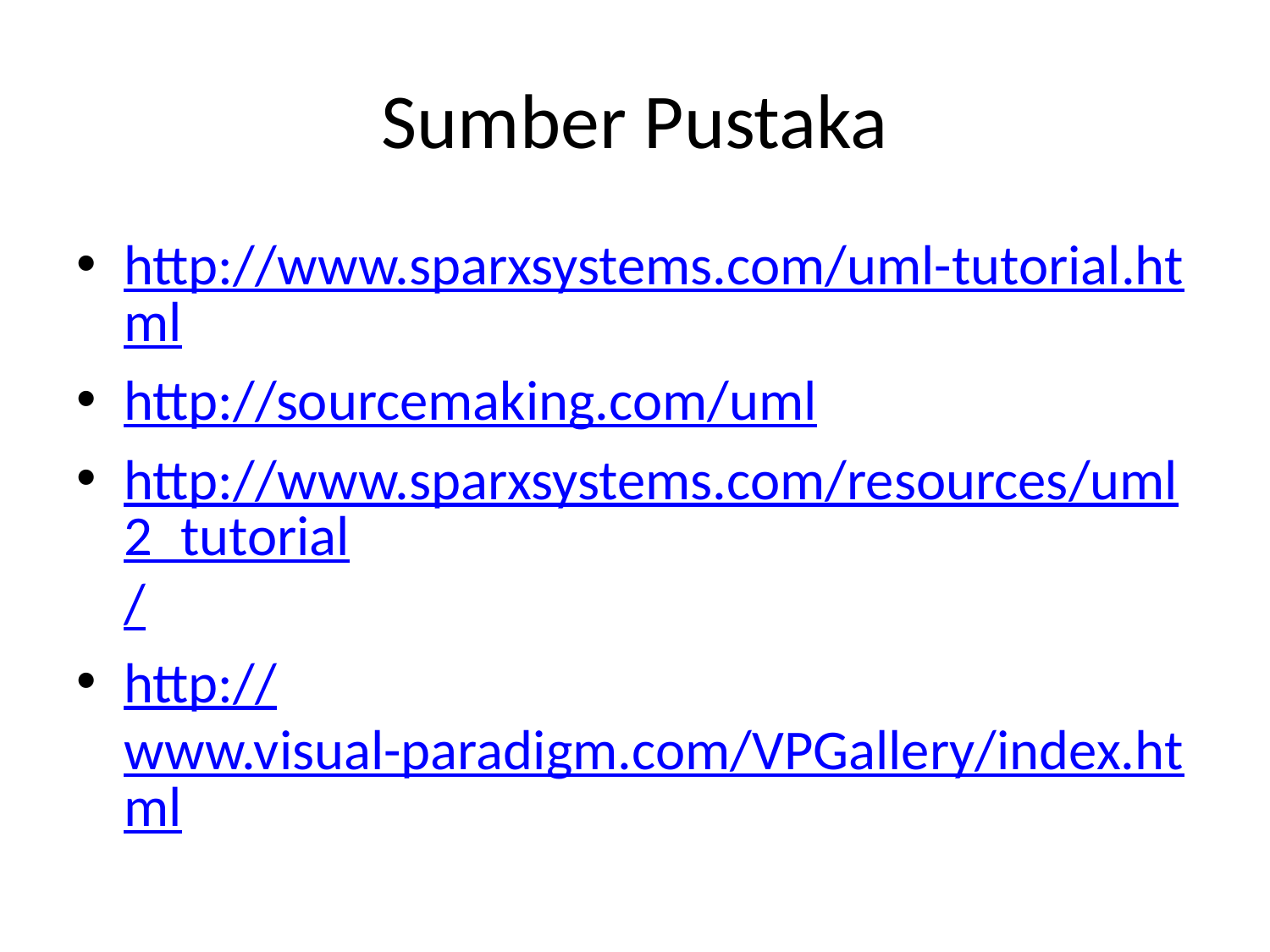

# Sumber Pustaka
http://www.sparxsystems.com/uml-tutorial.html
http://sourcemaking.com/uml
http://www.sparxsystems.com/resources/uml2_tutorial/
http://www.visual-paradigm.com/VPGallery/index.html